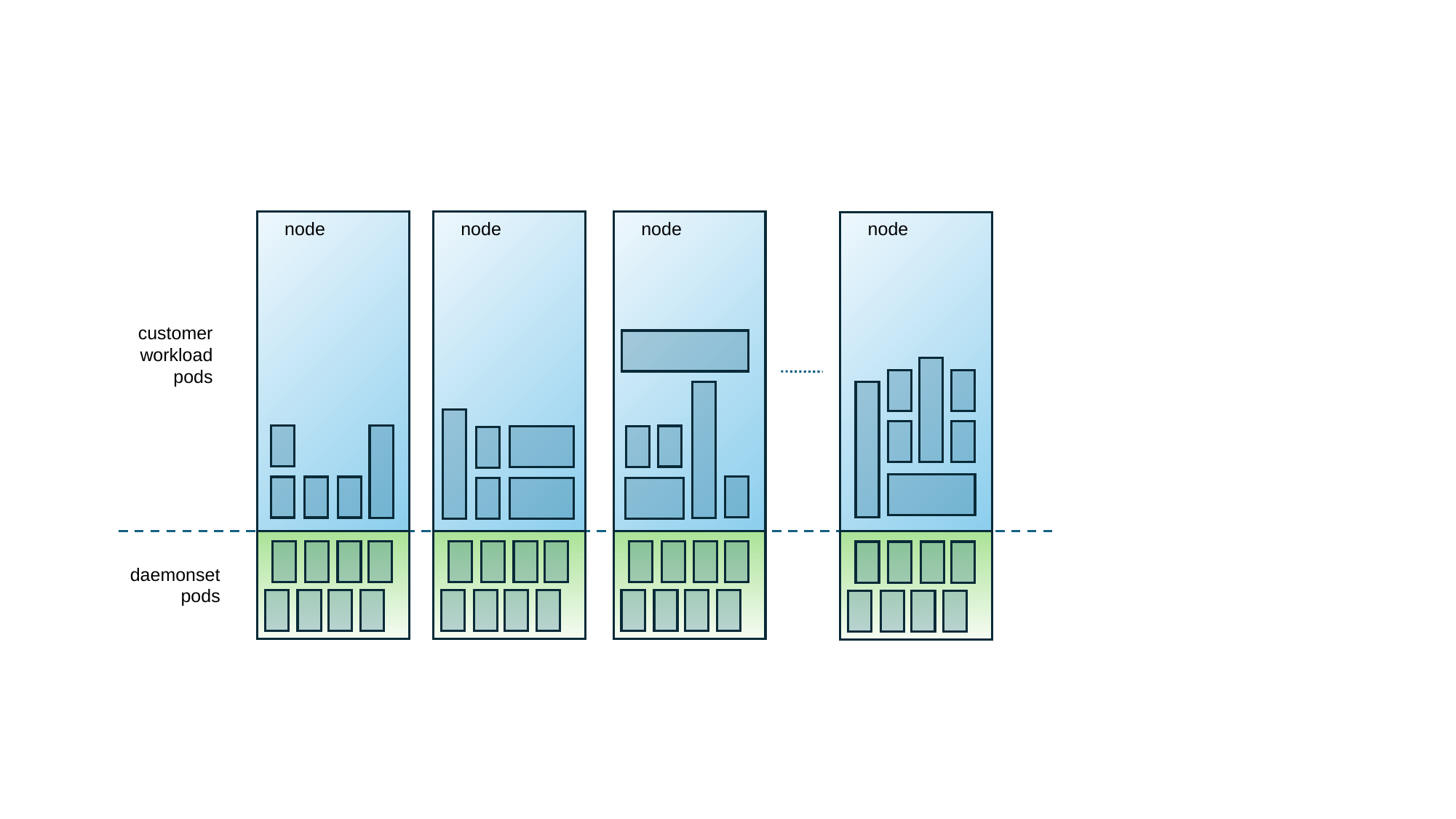

node

node

node

node
customer workload
pods

daemonset
pods